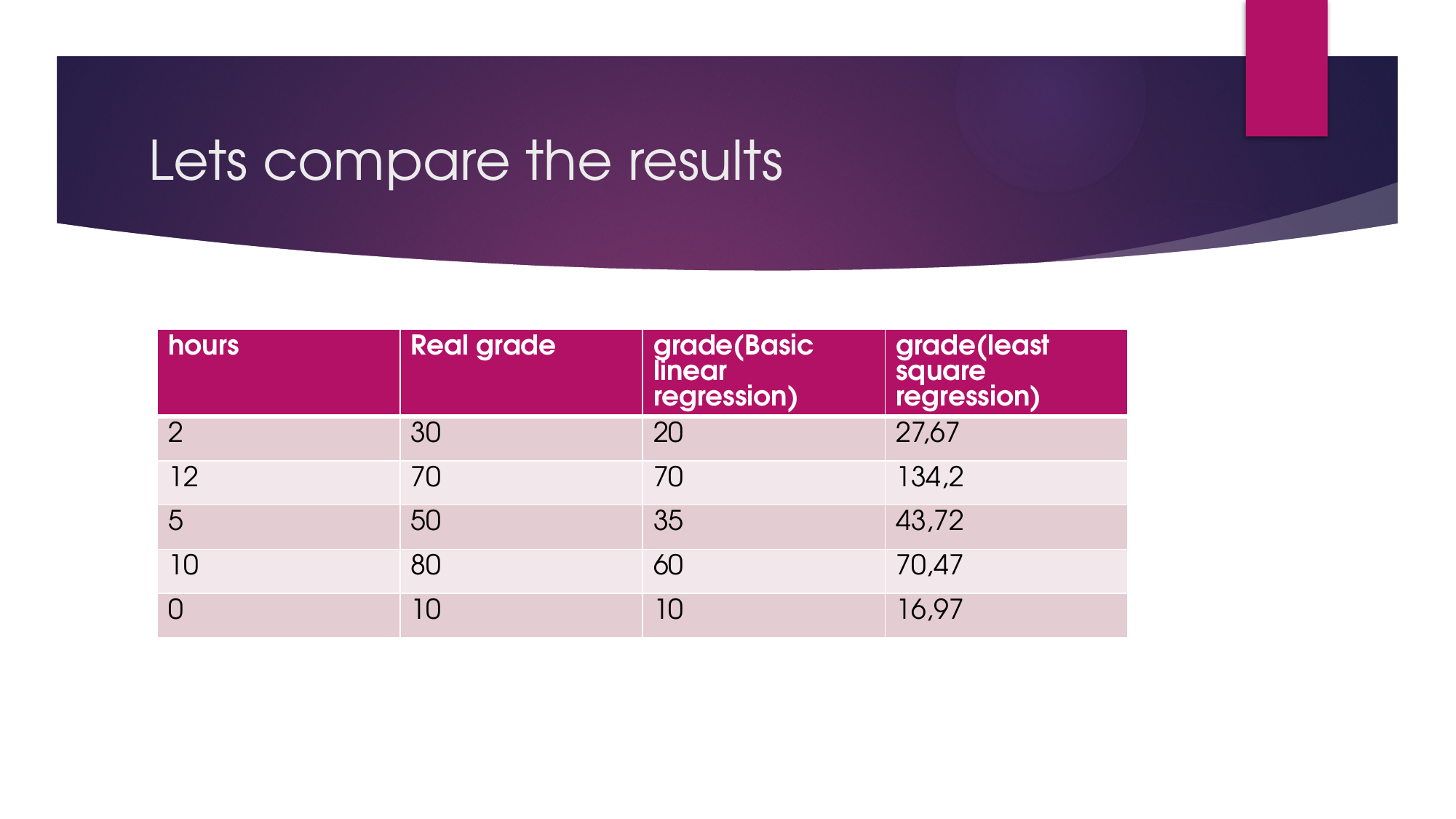

# Lets compare the results
| hours | Real grade | grade(Basic linear regression) | grade(least square regression) |
| --- | --- | --- | --- |
| 2 | 30 | 20 | 27,67 |
| 12 | 70 | 70 | 134,2 |
| 5 | 50 | 35 | 43,72 |
| 10 | 80 | 60 | 70,47 |
| 0 | 10 | 10 | 16,97 |